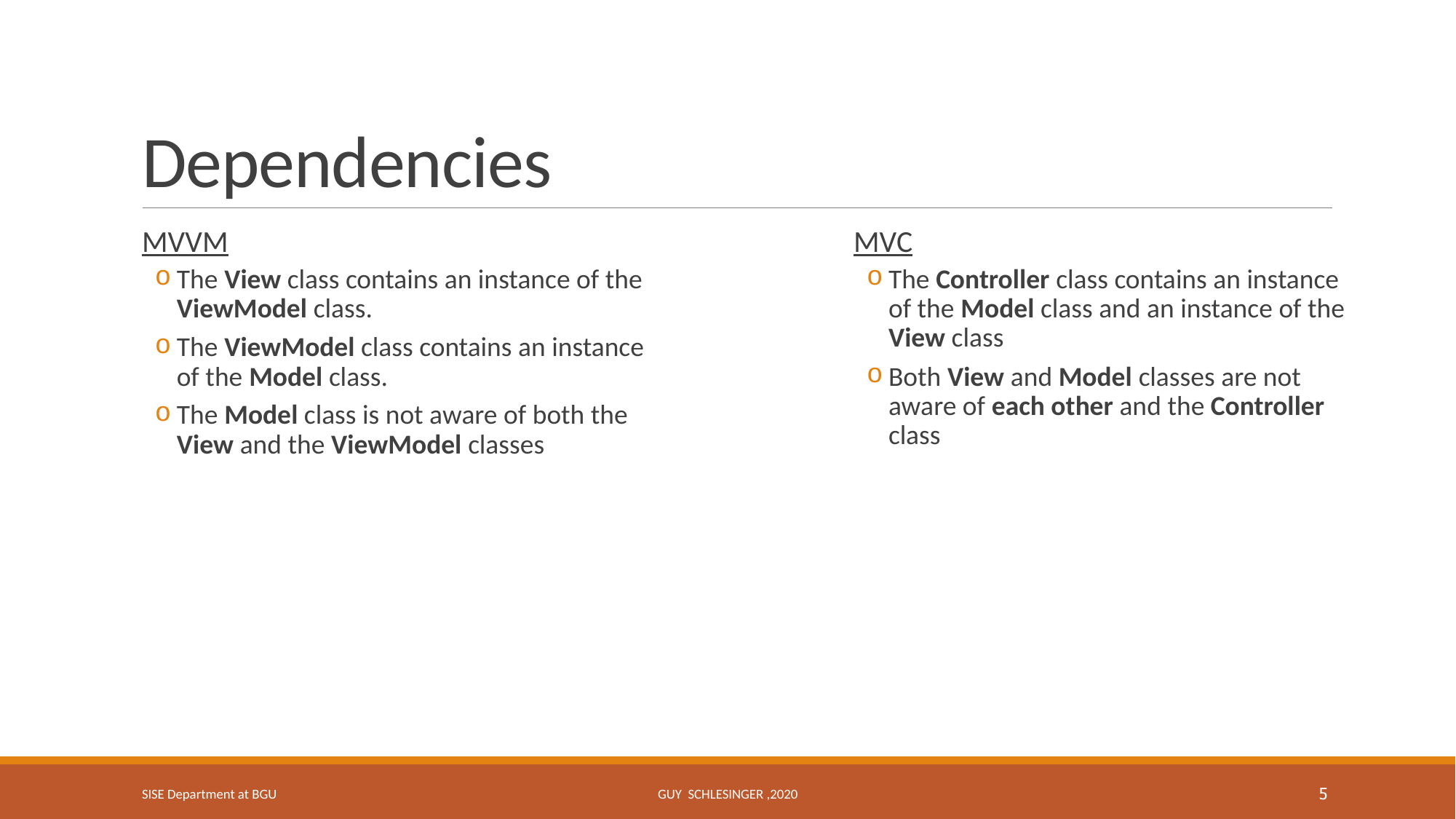

# Dependencies
MVVM
The View class contains an instance of the ViewModel class.
The ViewModel class contains an instance of the Model class.
The Model class is not aware of both the View and the ViewModel classes

MVC
The Controller class contains an instance of the Model class and an instance of the View class
Both View and Model classes are not aware of each other and the Controller class
SISE Department at BGU
GUY  SCHLESINGER ,2020
5